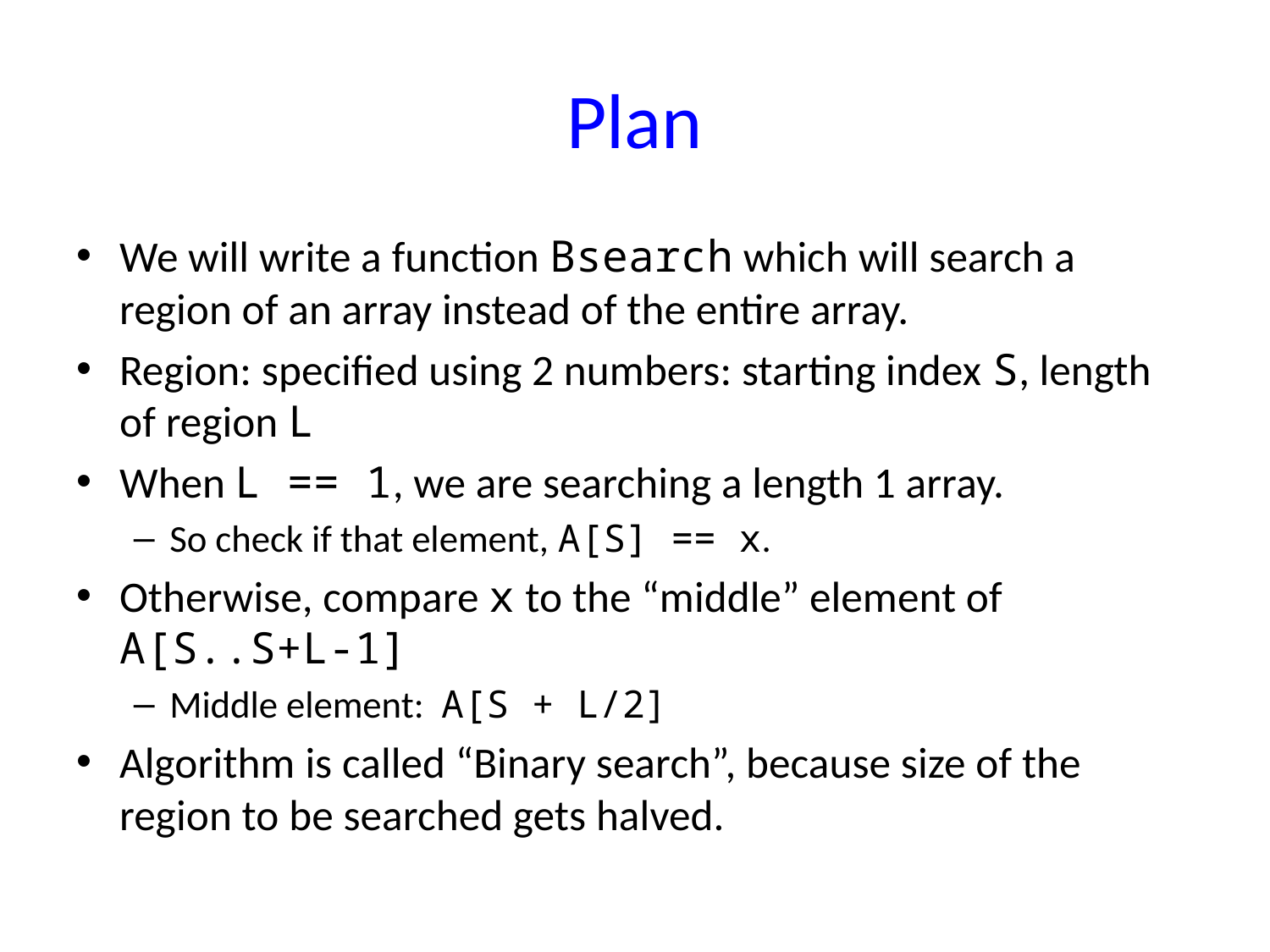

# Plan
We will write a function Bsearch which will search a region of an array instead of the entire array.
Region: specified using 2 numbers: starting index S, length of region L
When L == 1, we are searching a length 1 array.
So check if that element, A[S] == x.
Otherwise, compare x to the “middle” element of A[S..S+L-1]
Middle element:  A[S + L/2]
Algorithm is called “Binary search”, because size of the region to be searched gets halved.